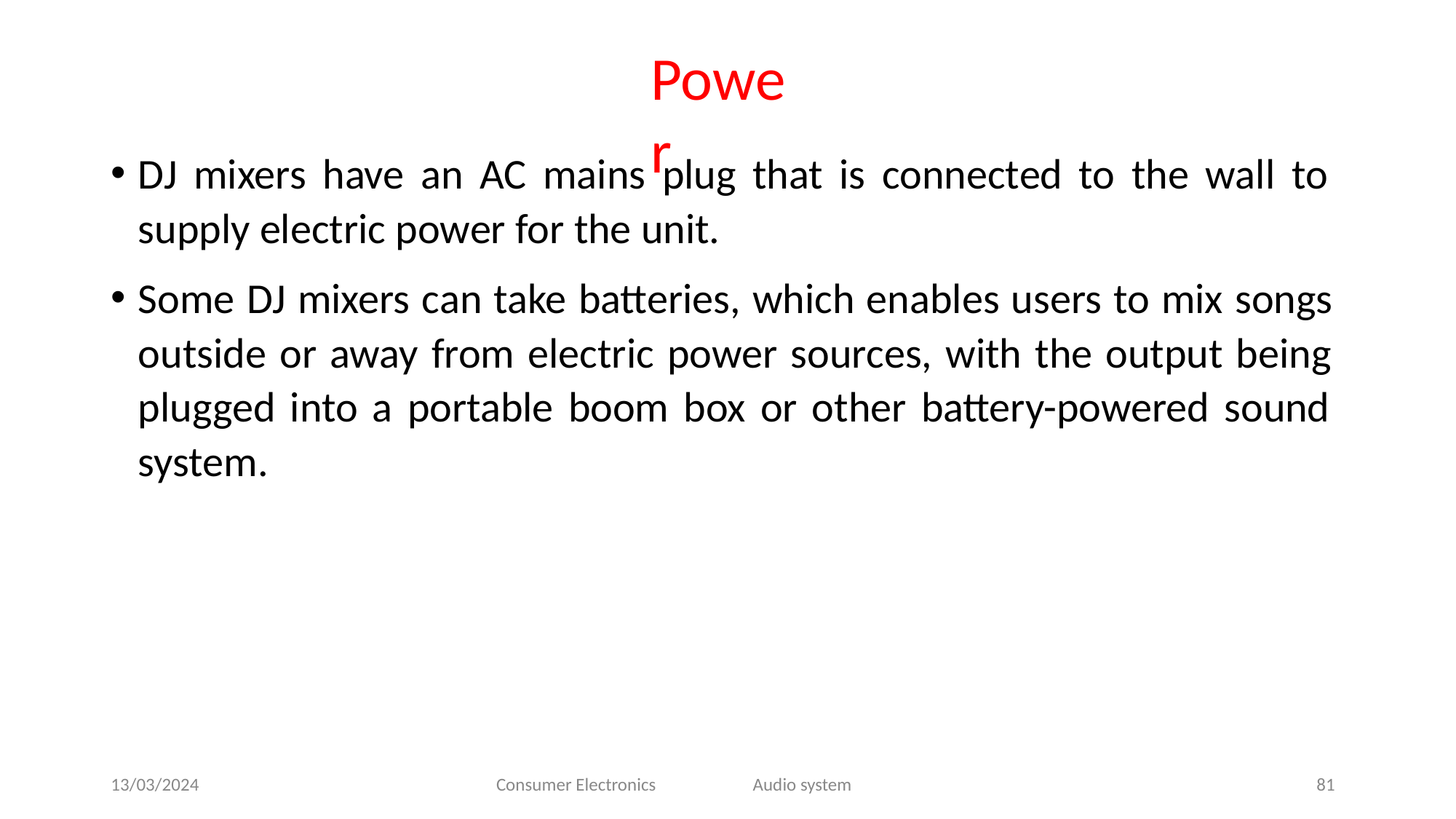

# Power
DJ mixers have an AC mains plug that is connected to the wall to  supply electric power for the unit.
Some DJ mixers can take batteries, which enables users to mix songs  outside or away from electric power sources, with the output being  plugged into a portable boom box or other battery-powered sound  system.
13/03/2024
Consumer Electronics
Audio system
81